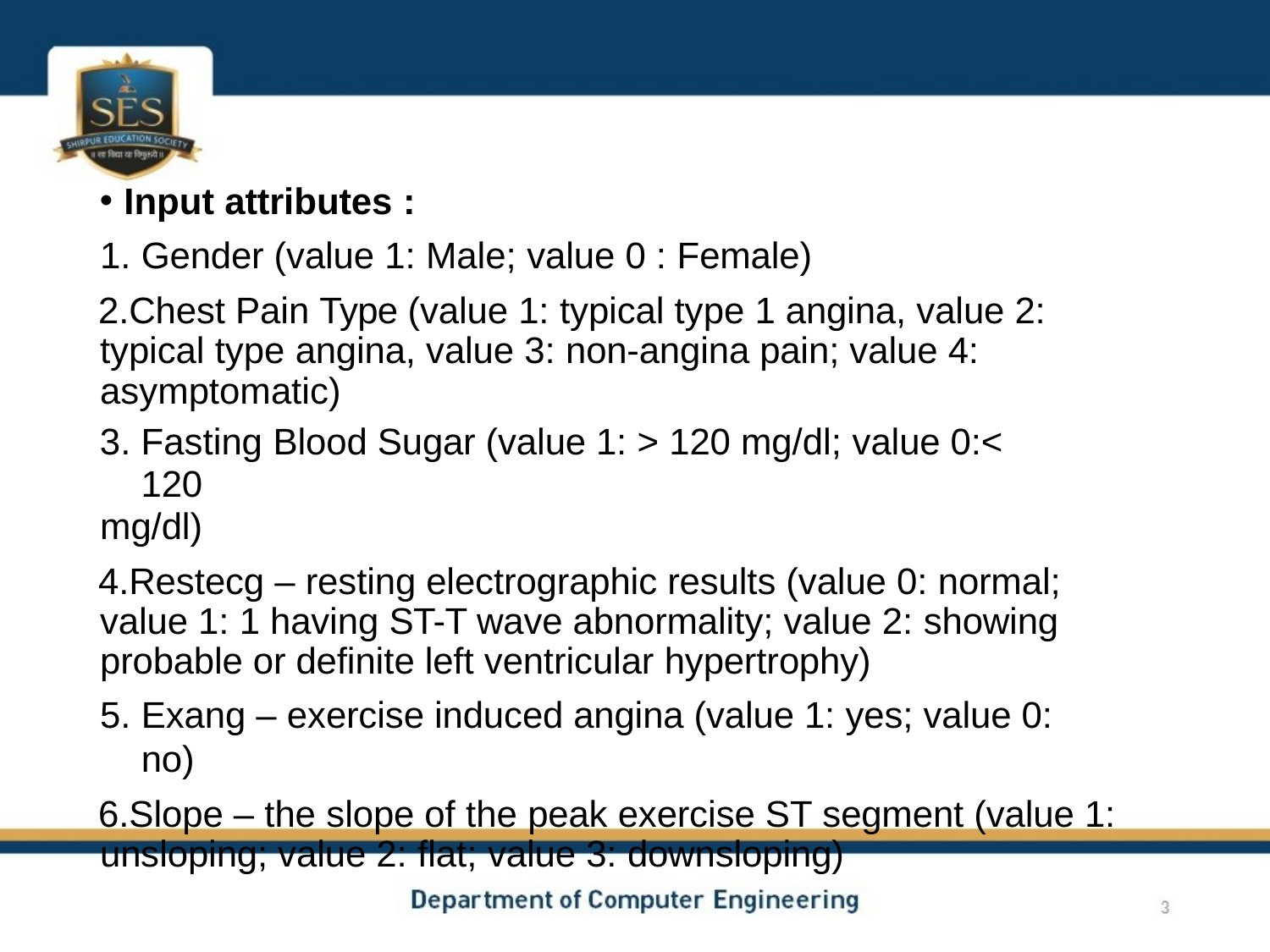

Input attributes :
Gender (value 1: Male; value 0 : Female)
Chest Pain Type (value 1: typical type 1 angina, value 2:  typical type angina, value 3: non-angina pain; value 4:  asymptomatic)
Fasting Blood Sugar (value 1: > 120 mg/dl; value 0:< 120
mg/dl)
Restecg – resting electrographic results (value 0: normal;  value 1: 1 having ST-T wave abnormality; value 2: showing  probable or definite left ventricular hypertrophy)
Exang – exercise induced angina (value 1: yes; value 0: no)
Slope – the slope of the peak exercise ST segment (value 1:  unsloping; value 2: flat; value 3: downsloping)